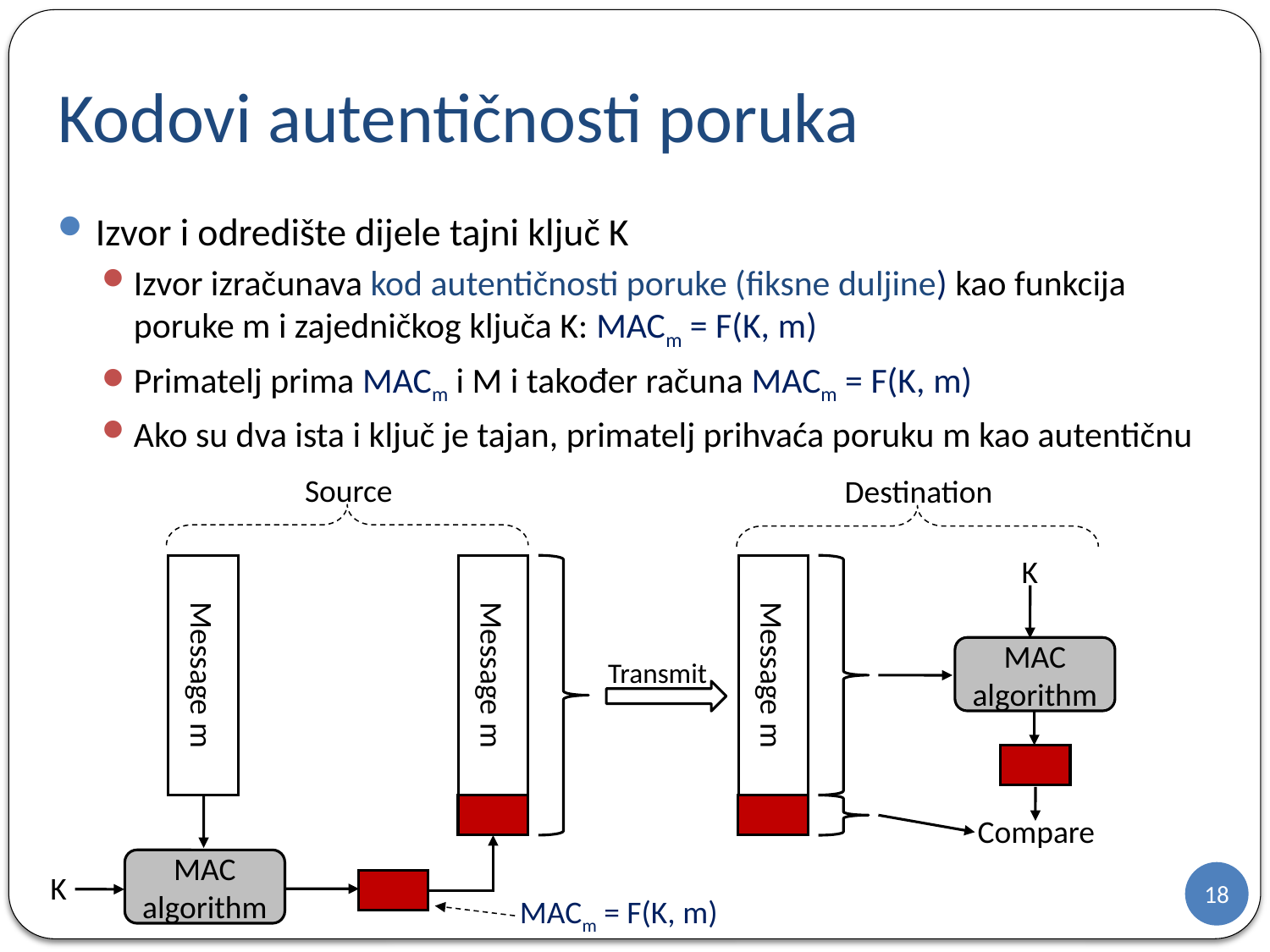

# Kodovi autentičnosti poruka
Izvor i odredište dijele tajni ključ K
Izvor izračunava kod autentičnosti poruke (fiksne duljine) kao funkcija poruke m i zajedničkog ključa K: MACm = F(K, m)
Primatelj prima MACm i M i također računa MACm = F(K, m)
Ako su dva ista i ključ je tajan, primatelj prihvaća poruku m kao autentičnu

Source
Destination
K
Message m
Message m

Message m

MAC algorithm
Transmit

Compare

MAC algorithm
18
K

MACm = F(K, m)